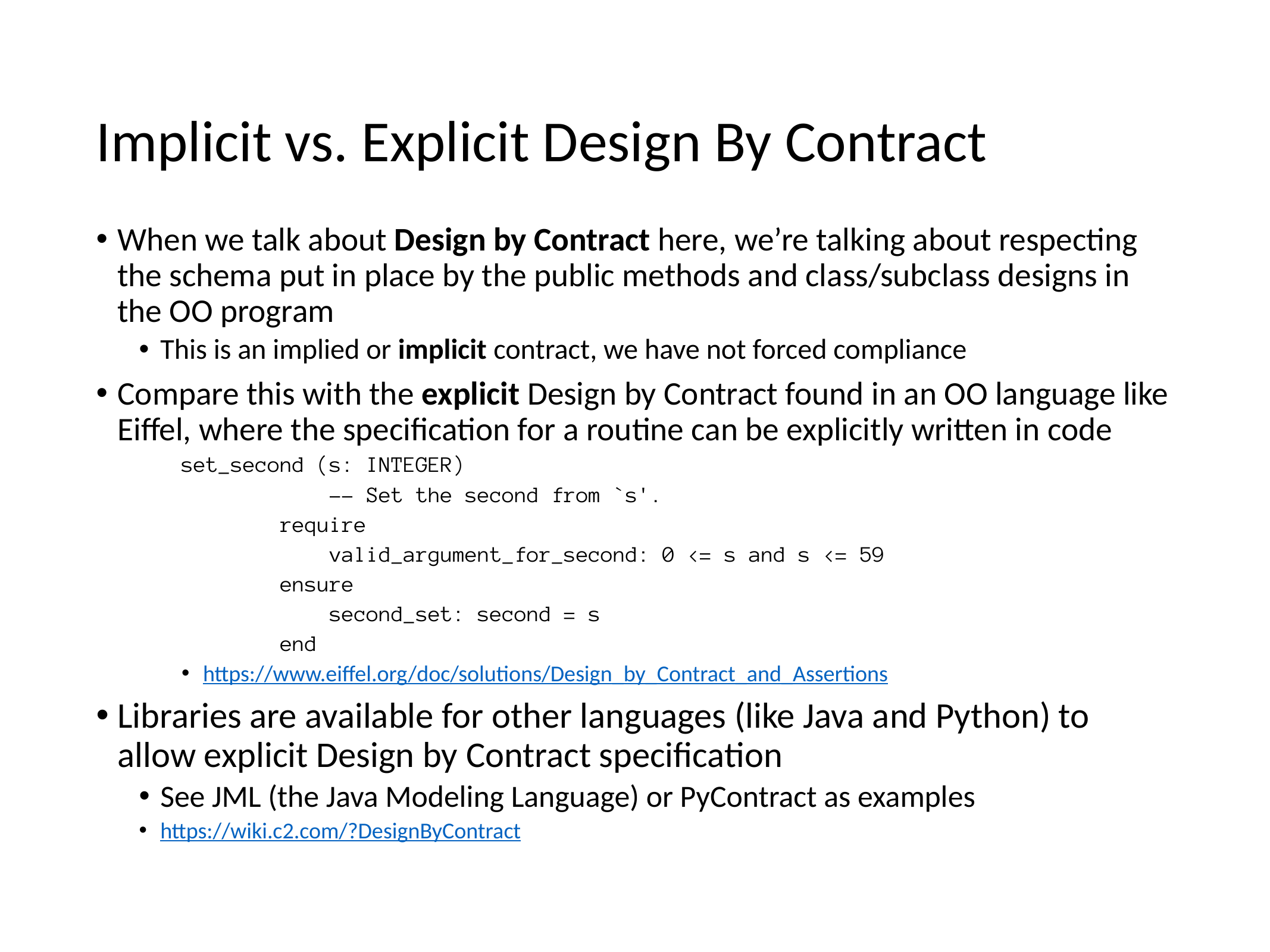

# Implicit vs. Explicit Design By Contract
When we talk about Design by Contract here, we’re talking about respecting the schema put in place by the public methods and class/subclass designs in the OO program
This is an implied or implicit contract, we have not forced compliance
Compare this with the explicit Design by Contract found in an OO language like Eiffel, where the specification for a routine can be explicitly written in code
set_second (s: INTEGER)
            -- Set the second from `s'.
        require
            valid_argument_for_second: 0 <= s and s <= 59
        ensure
            second_set: second = s
        end
https://www.eiffel.org/doc/solutions/Design_by_Contract_and_Assertions
Libraries are available for other languages (like Java and Python) to allow explicit Design by Contract specification
See JML (the Java Modeling Language) or PyContract as examples
https://wiki.c2.com/?DesignByContract